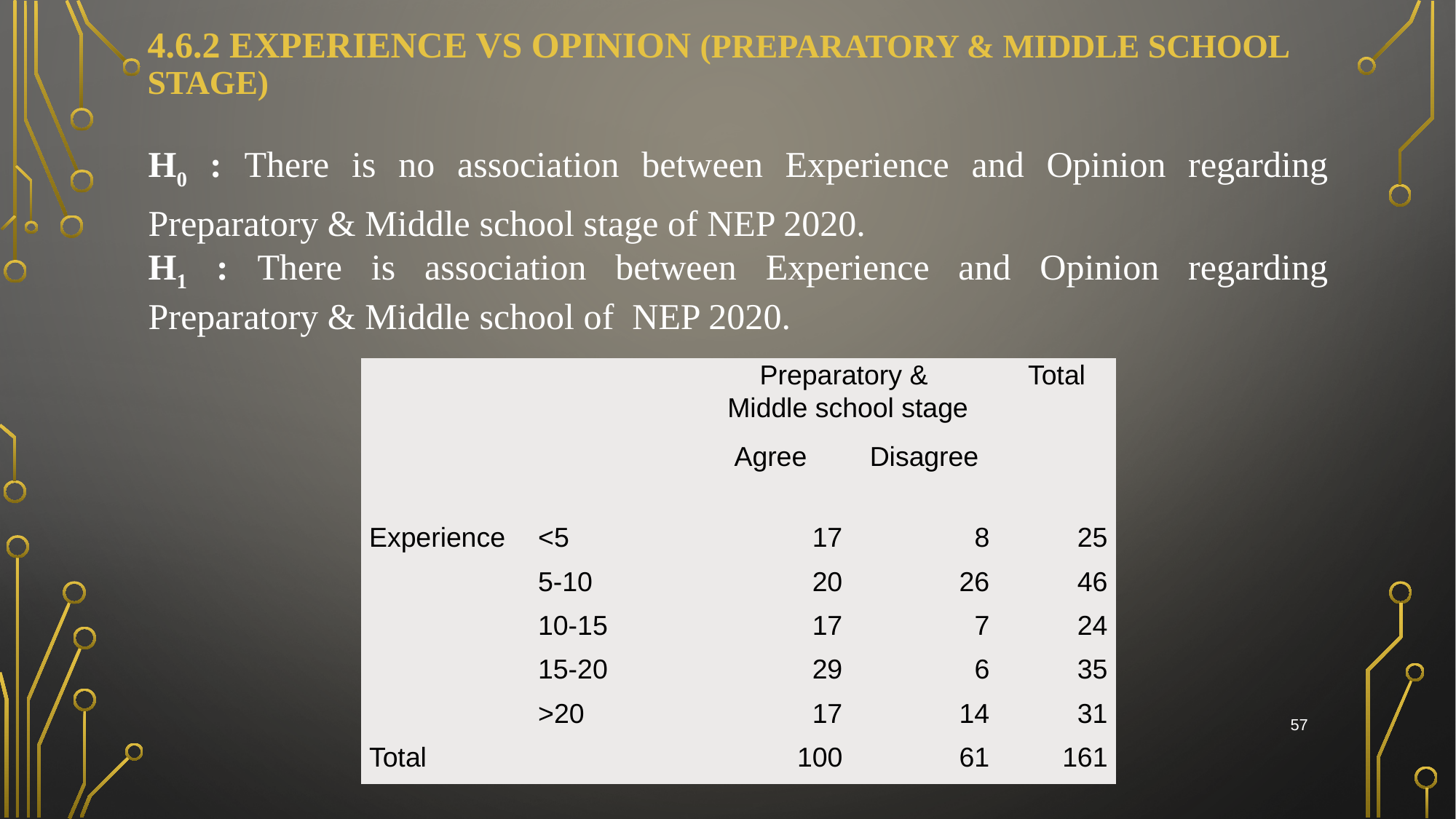

# 4.6.2 experience VS OPINION (preparatory & middle school stage)
H0 : There is no association between Experience and Opinion regarding Preparatory & Middle school stage of NEP 2020.
H1 : There is association between Experience and Opinion regarding Preparatory & Middle school of  NEP 2020.
|  |  | Preparatory & Middle school stage |  | Total |
| --- | --- | --- | --- | --- |
|  |  | Agree | Disagree |  |
| Experience | <5 | 17 | 8 | 25 |
|  | 5-10 | 20 | 26 | 46 |
|  | 10-15 | 17 | 7 | 24 |
|  | 15-20 | 29 | 6 | 35 |
|  | >20 | 17 | 14 | 31 |
| Total |  | 100 | 61 | 161 |
57